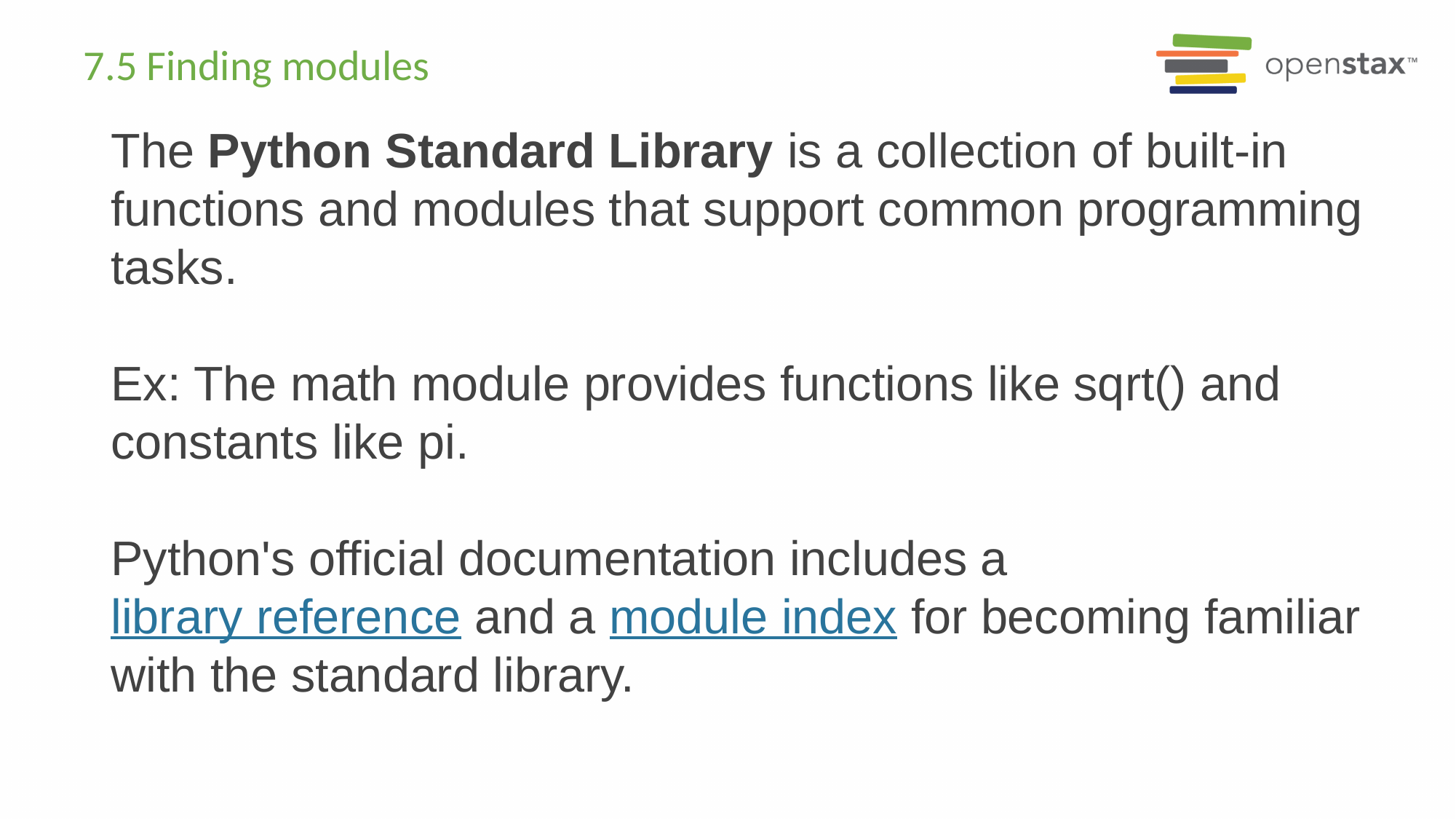

# 7.5 Finding modules
The Python Standard Library is a collection of built-in functions and modules that support common programming tasks.

Ex: The math module provides functions like sqrt() and constants like pi.

Python's official documentation includes a library reference and a module index for becoming familiar with the standard library.